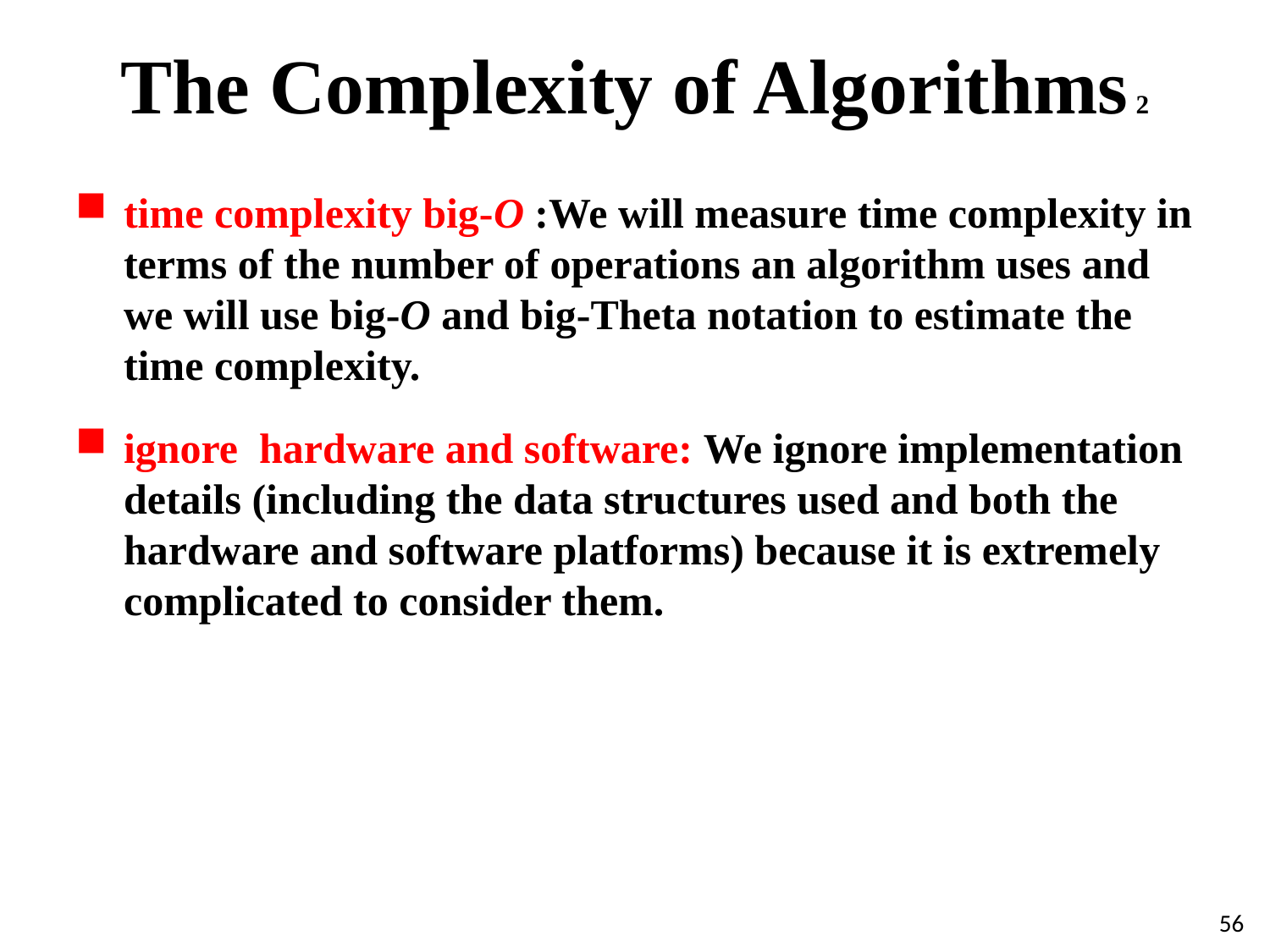

# The Complexity of Algorithms 2
time complexity big-O :We will measure time complexity in terms of the number of operations an algorithm uses and we will use big-O and big-Theta notation to estimate the time complexity.
ignore  hardware and software: We ignore implementation details (including the data structures used and both the hardware and software platforms) because it is extremely complicated to consider them.